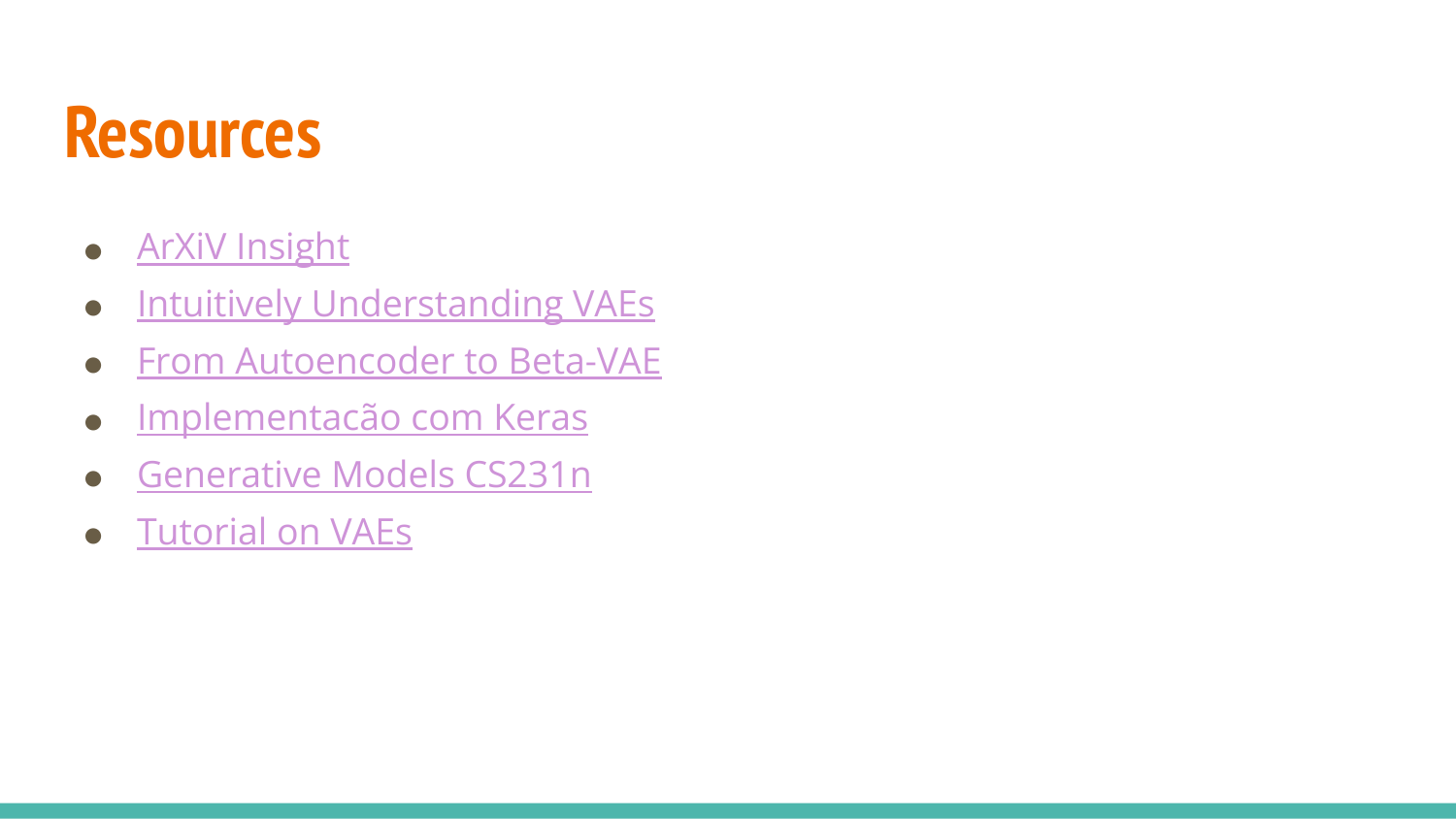

# Resources
ArXiV Insight
Intuitively Understanding VAEs
From Autoencoder to Beta-VAE
Implementacão com Keras
Generative Models CS231n
Tutorial on VAEs